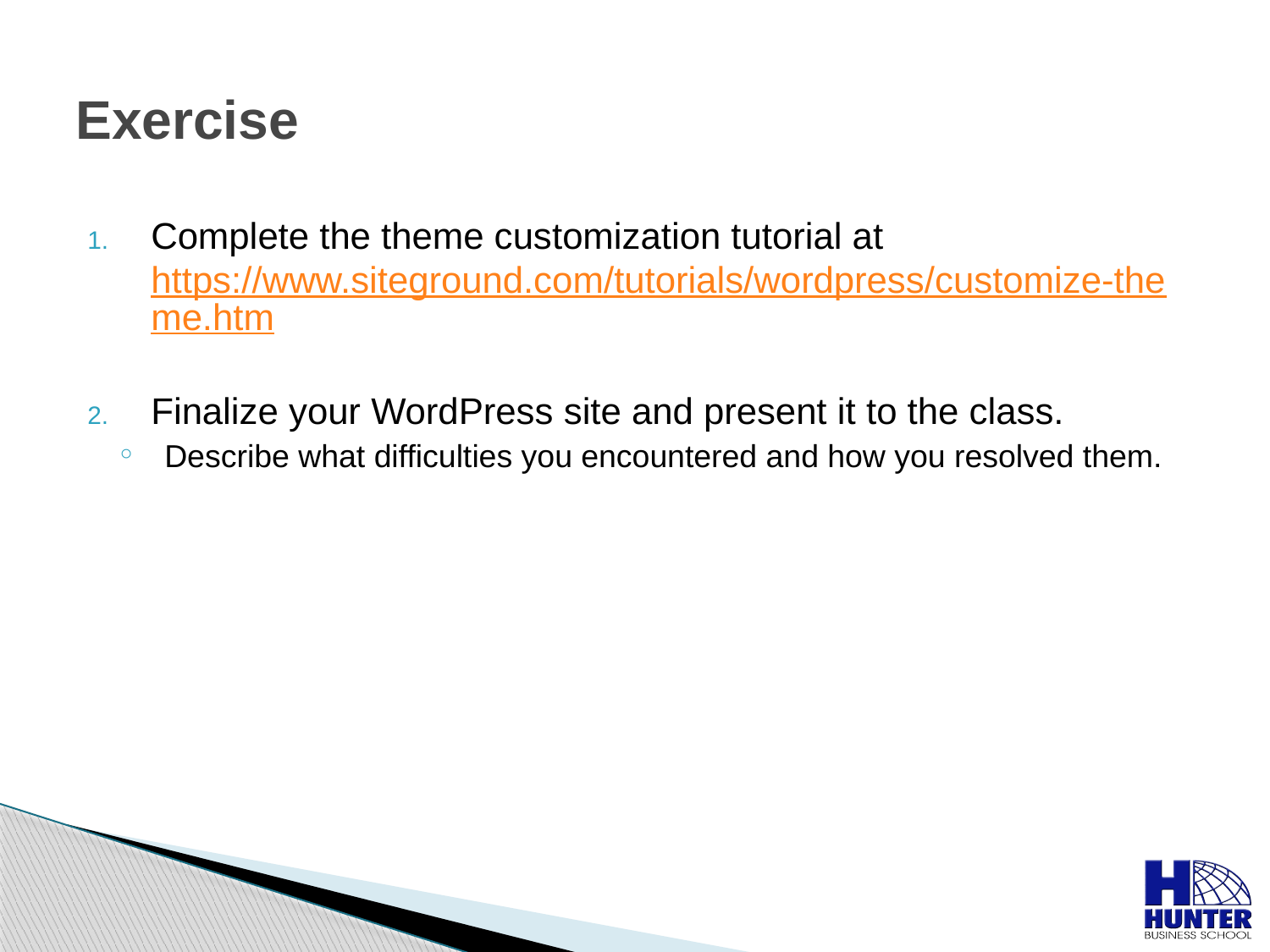

# Exercise
Complete the theme customization tutorial at https://www.siteground.com/tutorials/wordpress/customize-theme.htm
Finalize your WordPress site and present it to the class.
Describe what difficulties you encountered and how you resolved them.